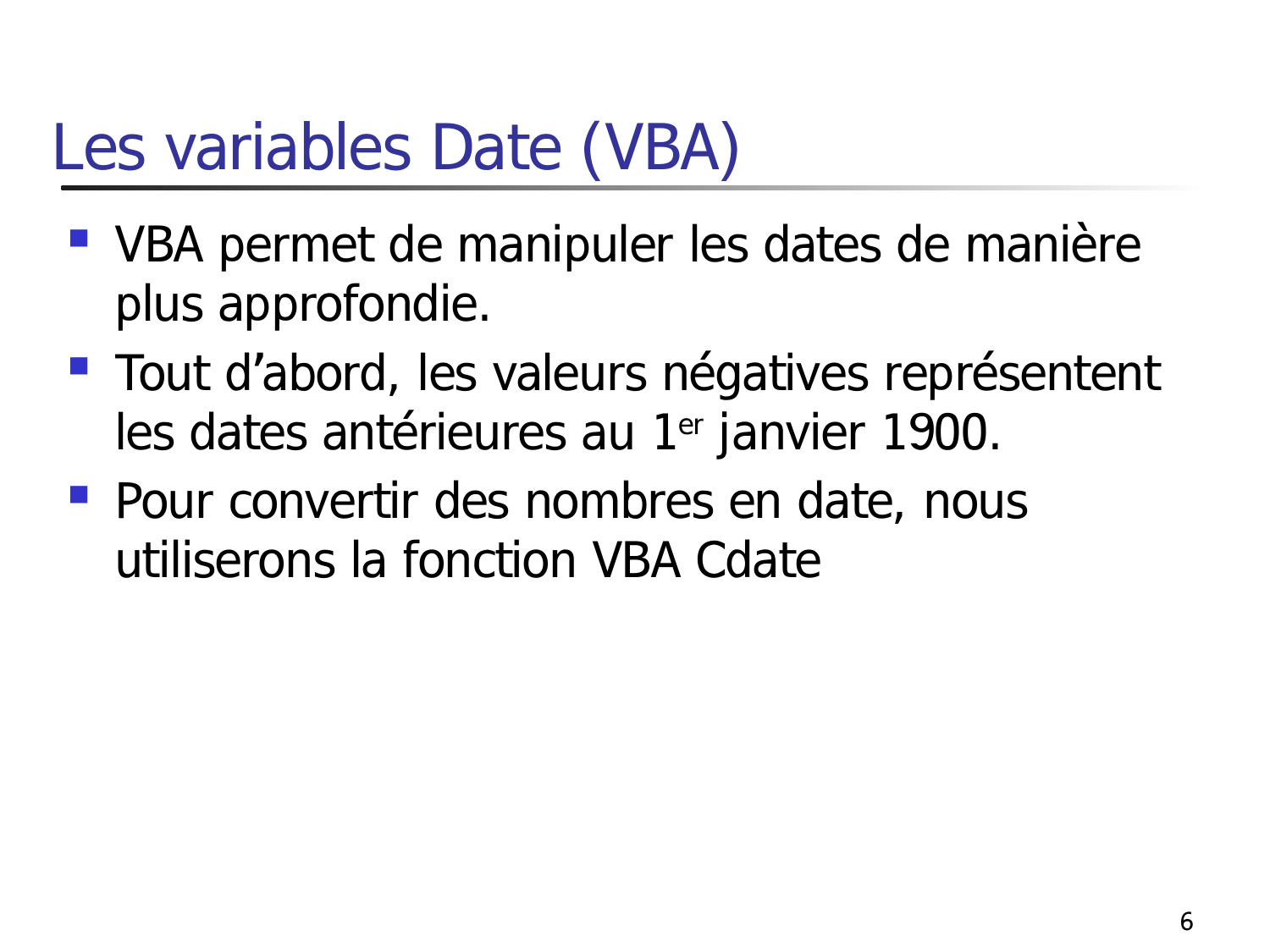

# Les variables Date (VBA)
VBA permet de manipuler les dates de manière plus approfondie.
Tout d’abord, les valeurs négatives représentent les dates antérieures au 1er janvier 1900.
Pour convertir des nombres en date, nous utiliserons la fonction VBA Cdate

6